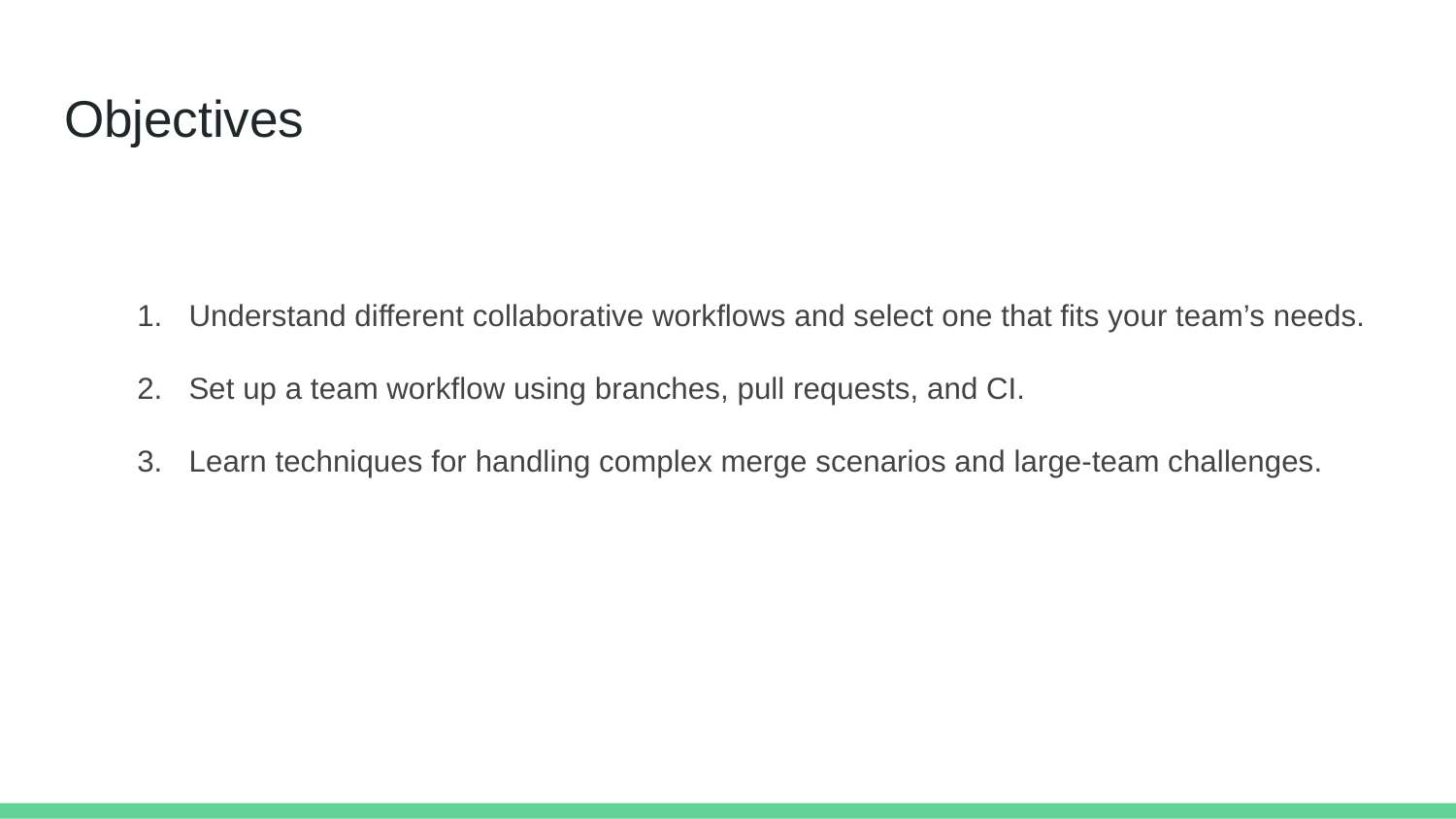

# Objectives
Understand different collaborative workflows and select one that fits your team’s needs.
Set up a team workflow using branches, pull requests, and CI.
Learn techniques for handling complex merge scenarios and large-team challenges.